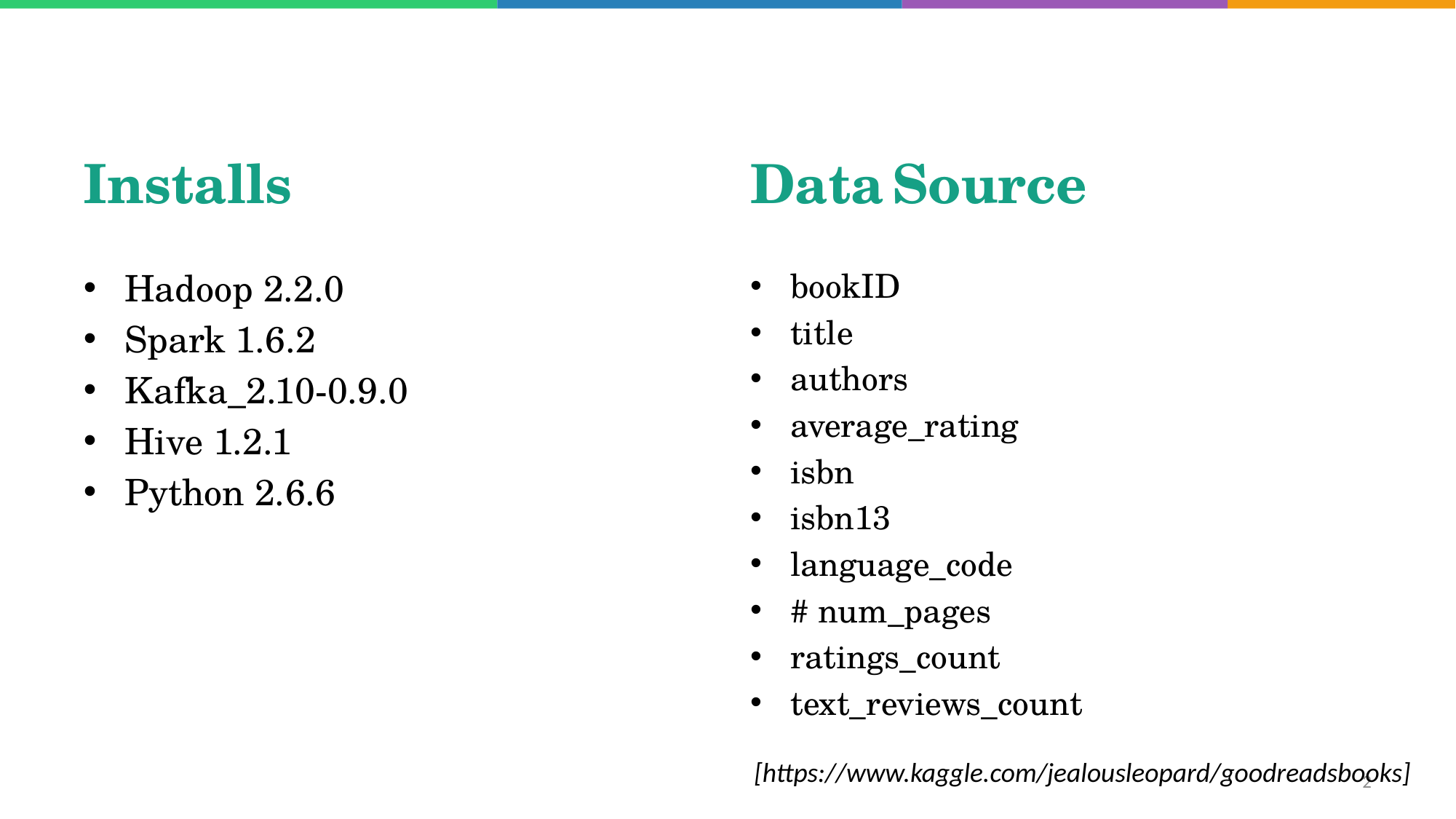

#
Installs
Data Source
Hadoop 2.2.0
Spark 1.6.2
Kafka_2.10-0.9.0
Hive 1.2.1
Python 2.6.6

bookID
title
authors
average_rating
isbn
isbn13
language_code
# num_pages
ratings_count
text_reviews_count
[https://www.kaggle.com/jealousleopard/goodreadsbooks]
2